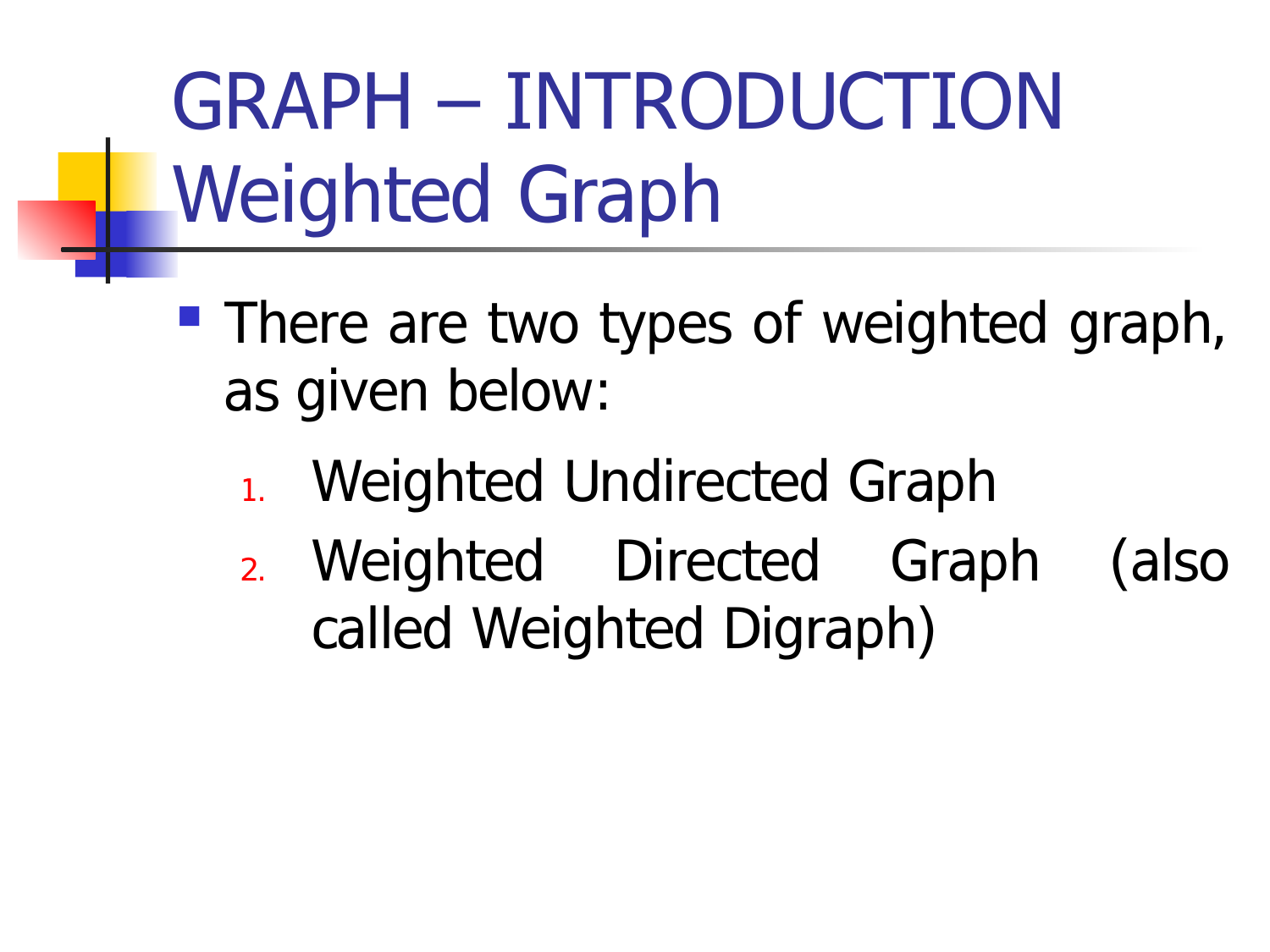

# GRAPH – INTRODUCTION Weighted Graph
There are two types of weighted graph, as given below:

Weighted Undirected Graph
Weighted Directed Graph (also called Weighted Digraph)